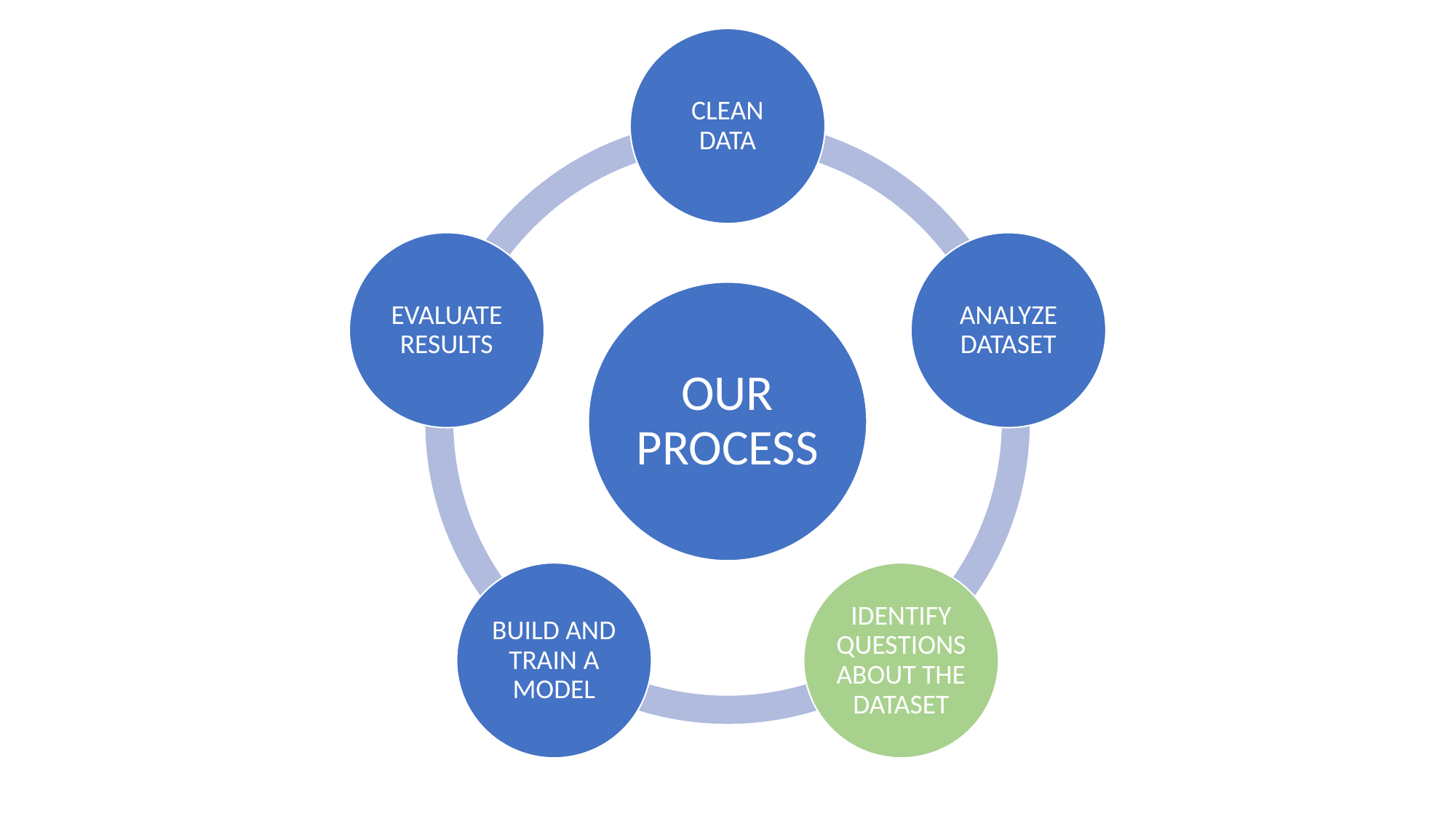

OUR PROCESS
CLEAN DATA
ANALYZE DATASET
IDENTIFY QUESTIONS ABOUT THE DATASET
BUILD AND TRAIN A MODEL
EVALUATE RESULTS